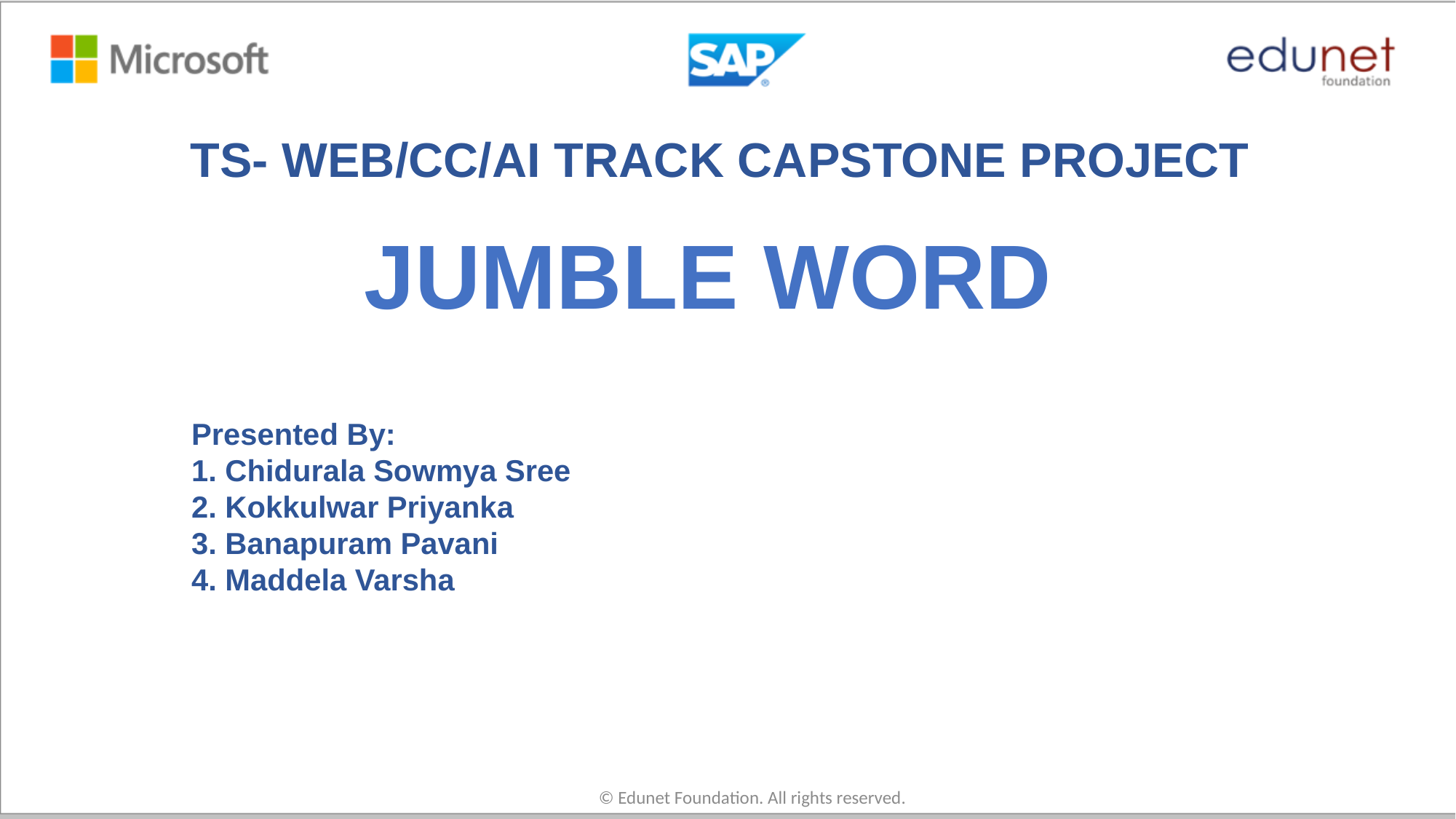

TS- WEB/CC/AI TRACK CAPSTONE PROJECT
# JUMBLE WORD
Presented By:
1. Chidurala Sowmya Sree
2. Kokkulwar Priyanka
3. Banapuram Pavani
4. Maddela Varsha
© Edunet Foundation. All rights reserved.